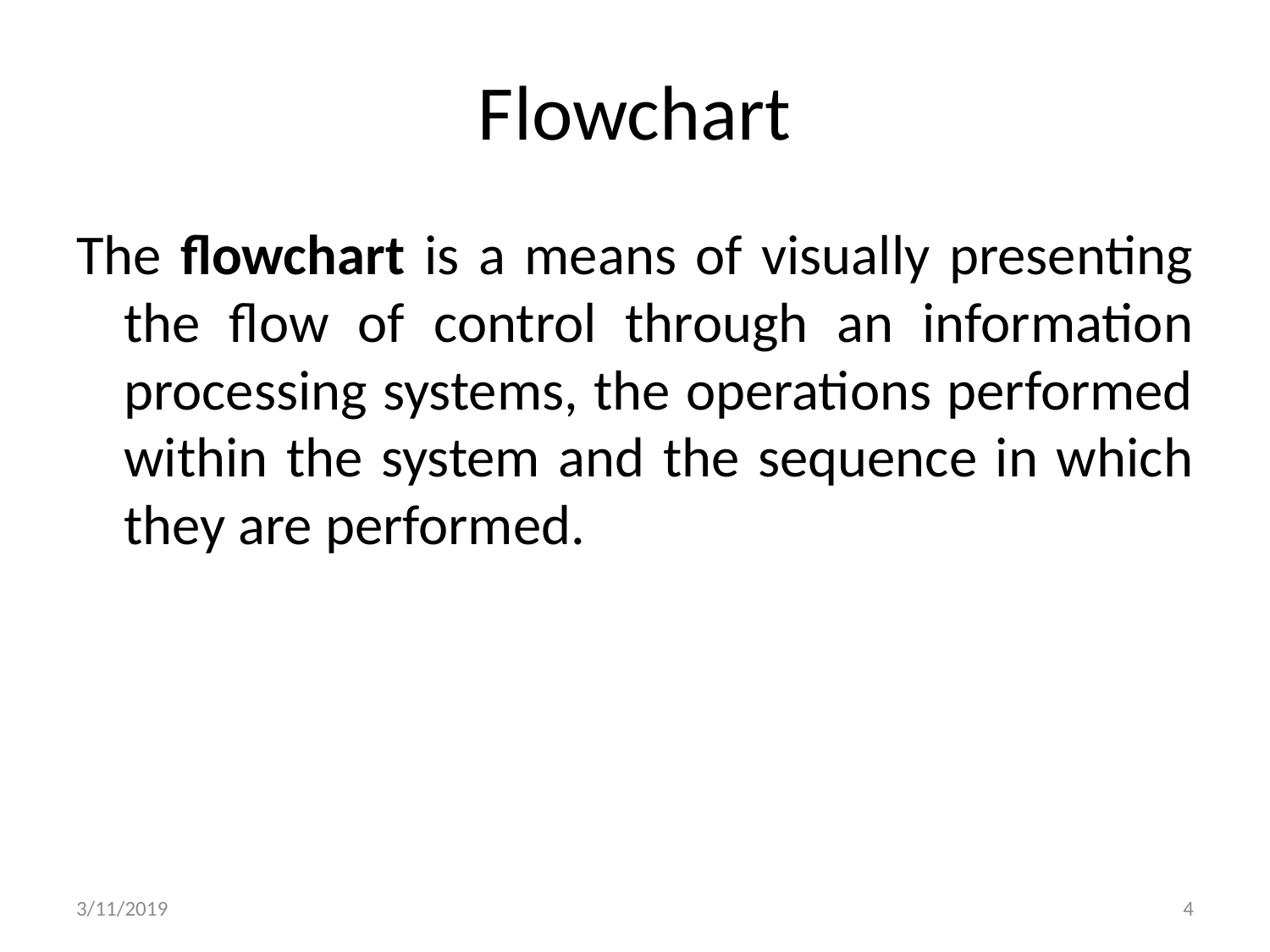

# Flowchart
The flowchart is a means of visually presenting the flow of control through an information processing systems, the operations performed within the system and the sequence in which they are performed.

3/11/2019
4